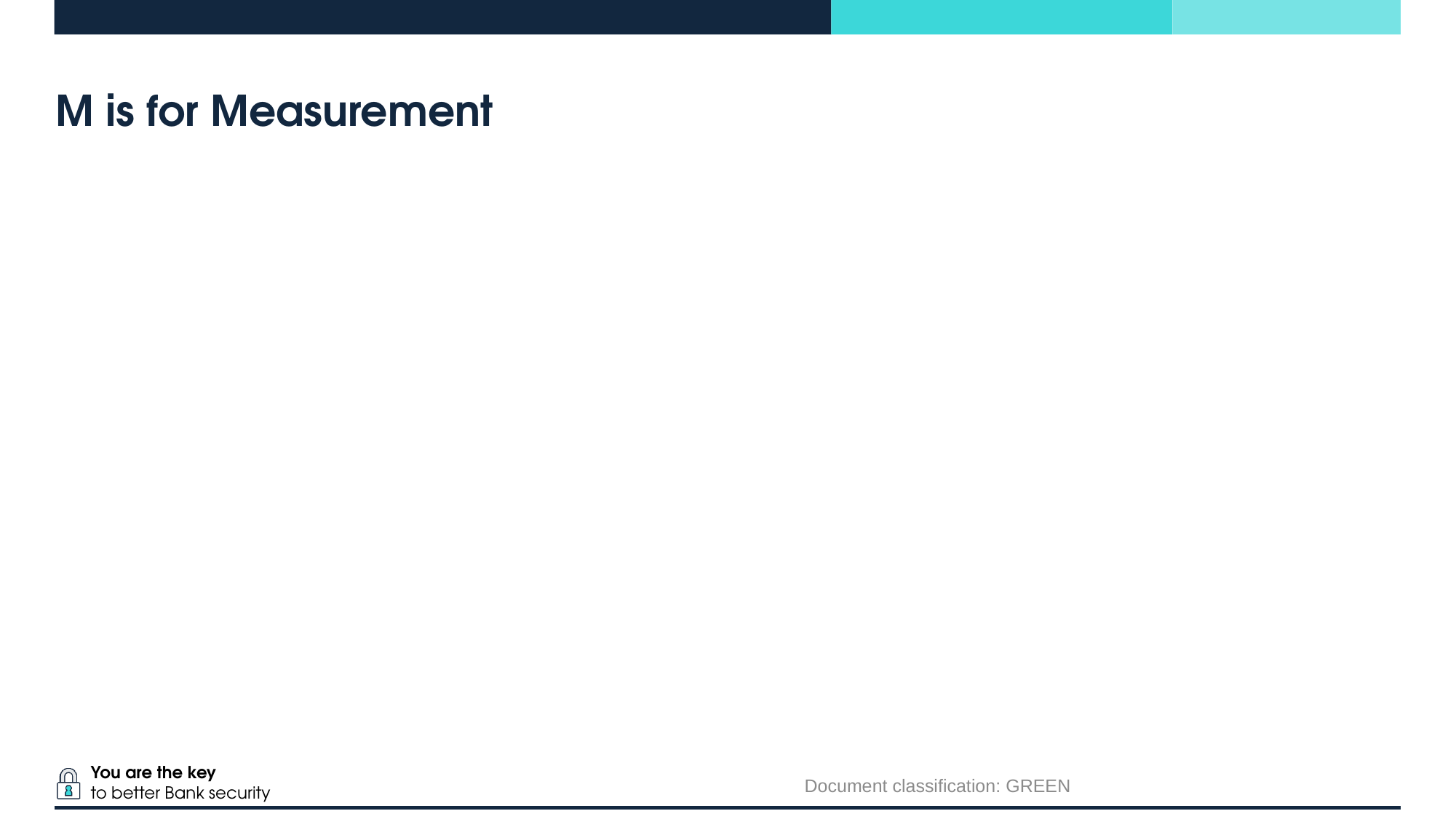

# M is for Measurement

Document classification: GREEN